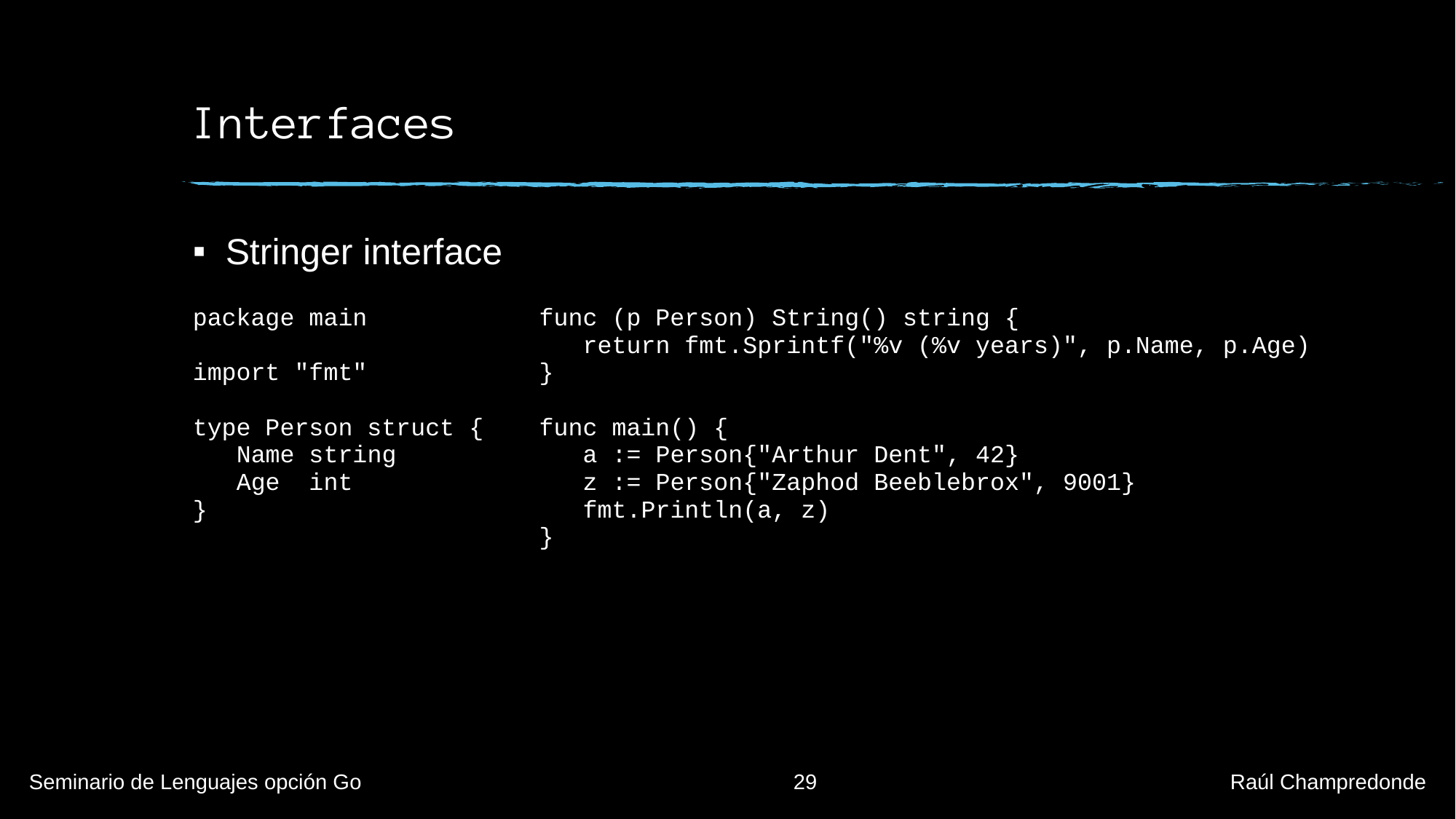

# Interfaces
Stringer interface
| package main import "fmt" type Person struct {    Name string    Age  int } | func (p Person) String() string {   return fmt.Sprintf("%v (%v years)", p.Name, p.Age) } func main() {    a := Person{"Arthur Dent", 42}    z := Person{"Zaphod Beeblebrox", 9001}    fmt.Println(a, z) } |
| --- | --- |
Seminario de Lenguajes opción Go				29				Raúl Champredonde